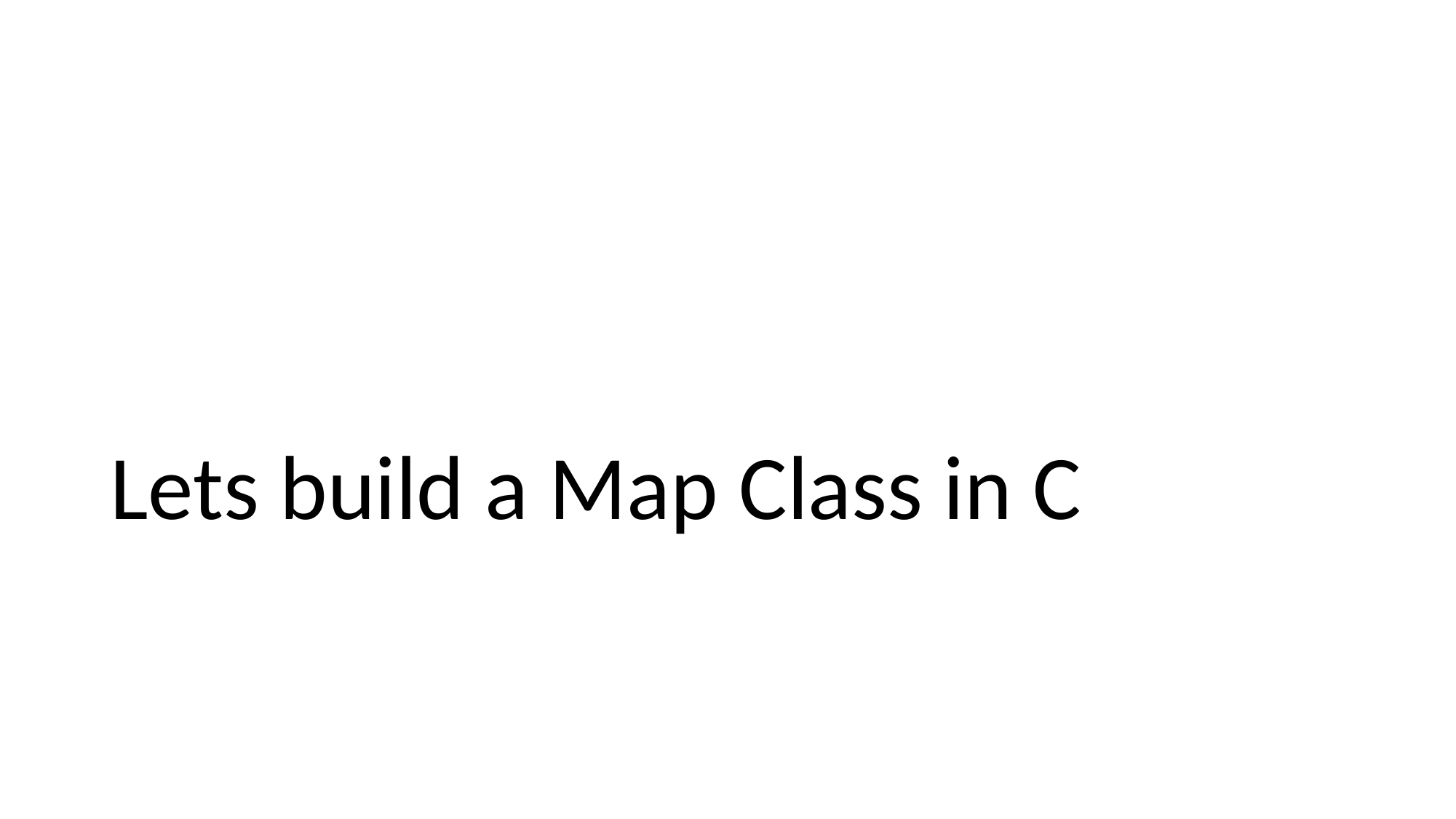

# Lets build a Map Class in C